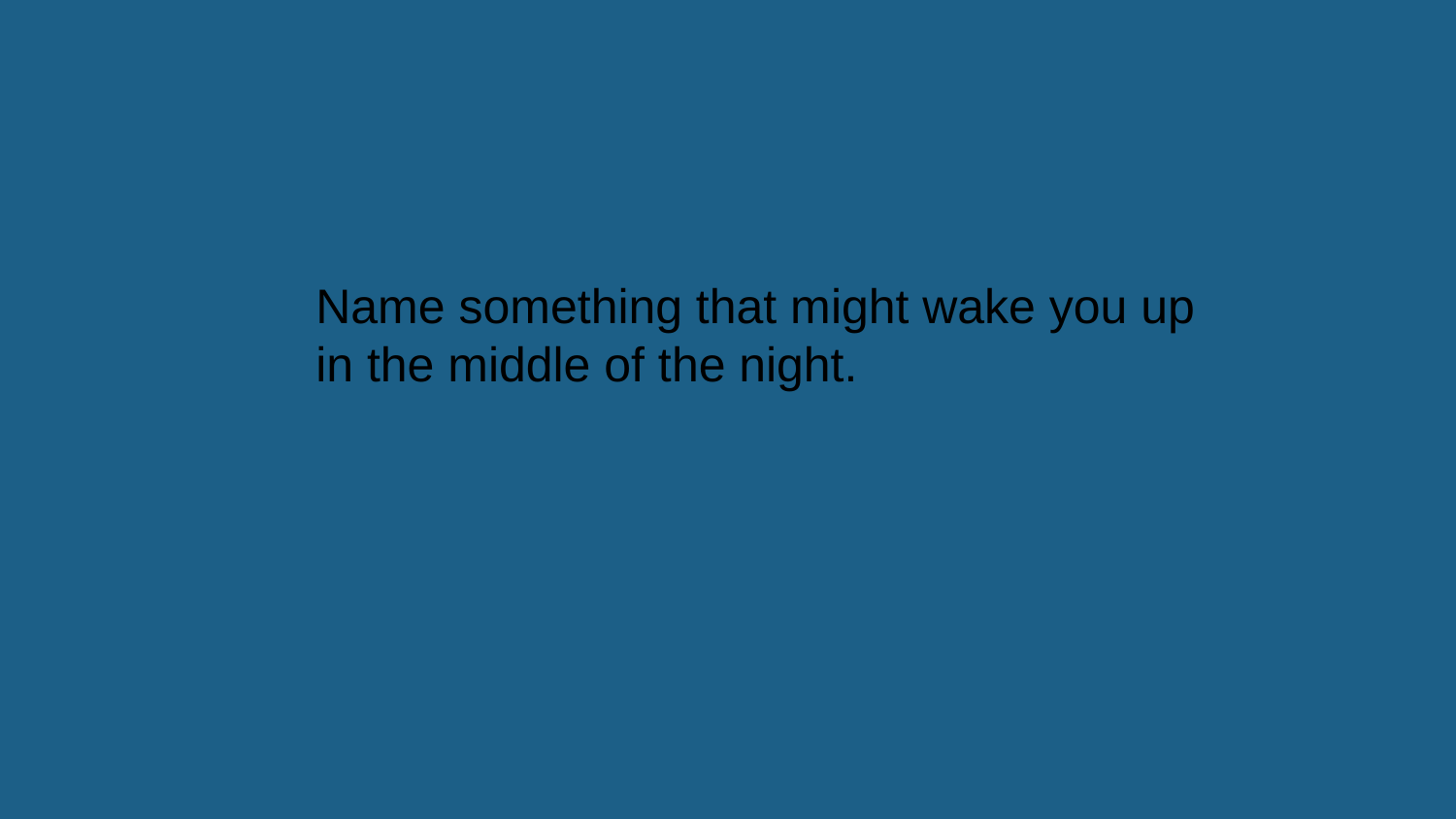

Name something that might wake you up in the middle of the night.
15